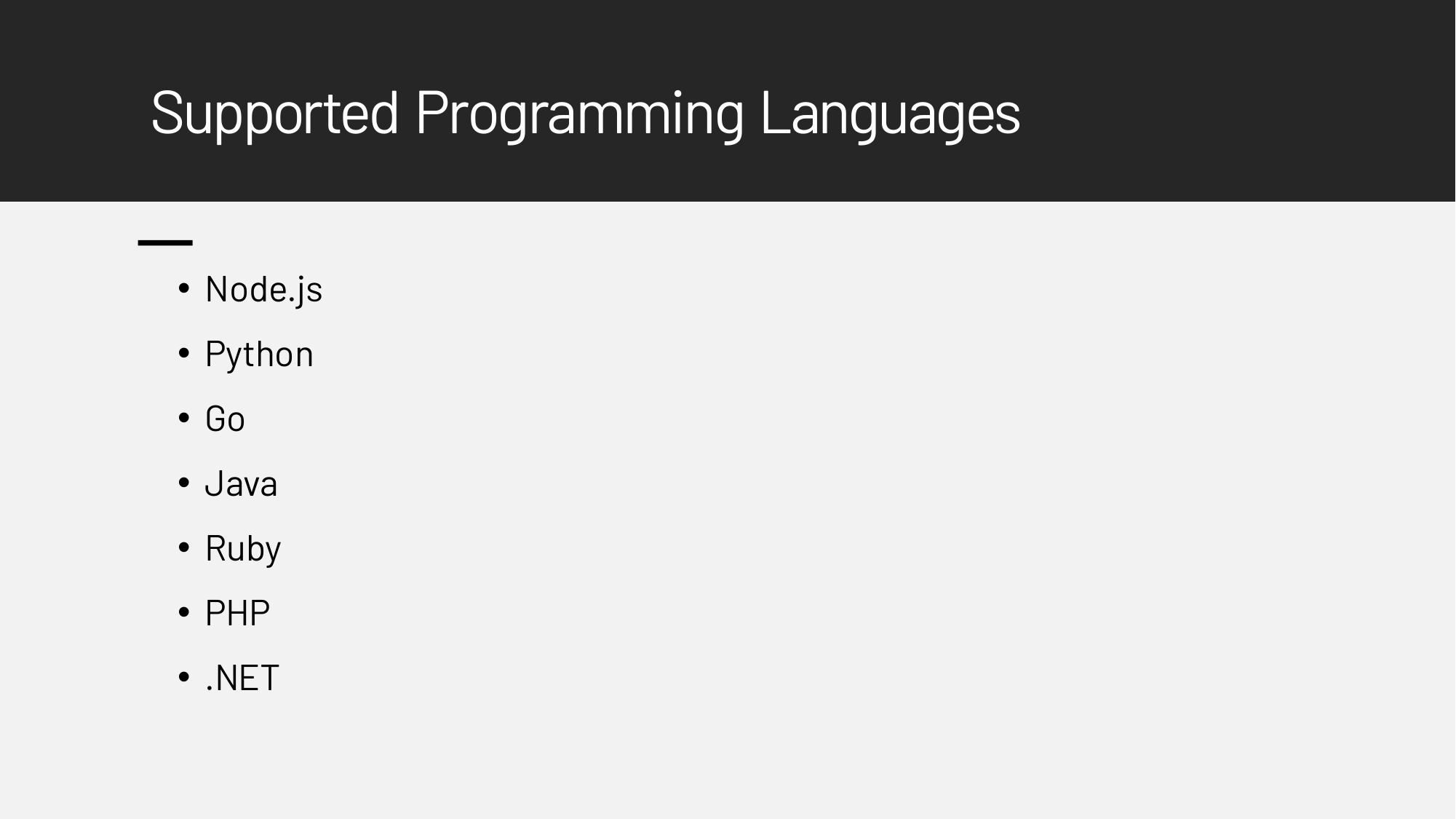

# Supported Programming Languages

Node.js
Python
Go
Java
Ruby
PHP
.NET